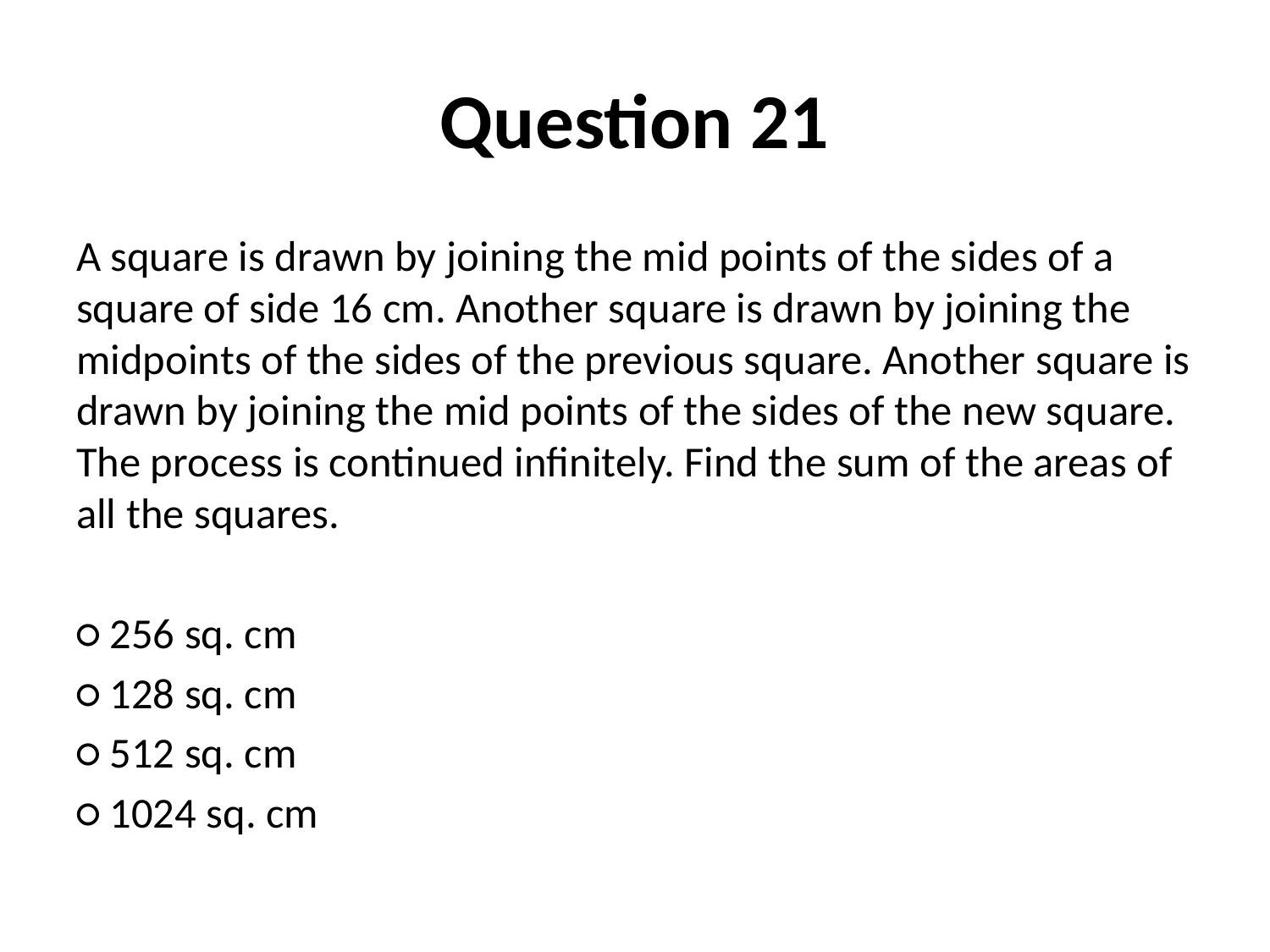

# Question 21
A square is drawn by joining the mid points of the sides of a square of side 16 cm. Another square is drawn by joining the midpoints of the sides of the previous square. Another square is drawn by joining the mid points of the sides of the new square. The process is continued infinitely. Find the sum of the areas of all the squares.

○ 256 sq. cm
○ 128 sq. cm
○ 512 sq. cm
○ 1024 sq. cm